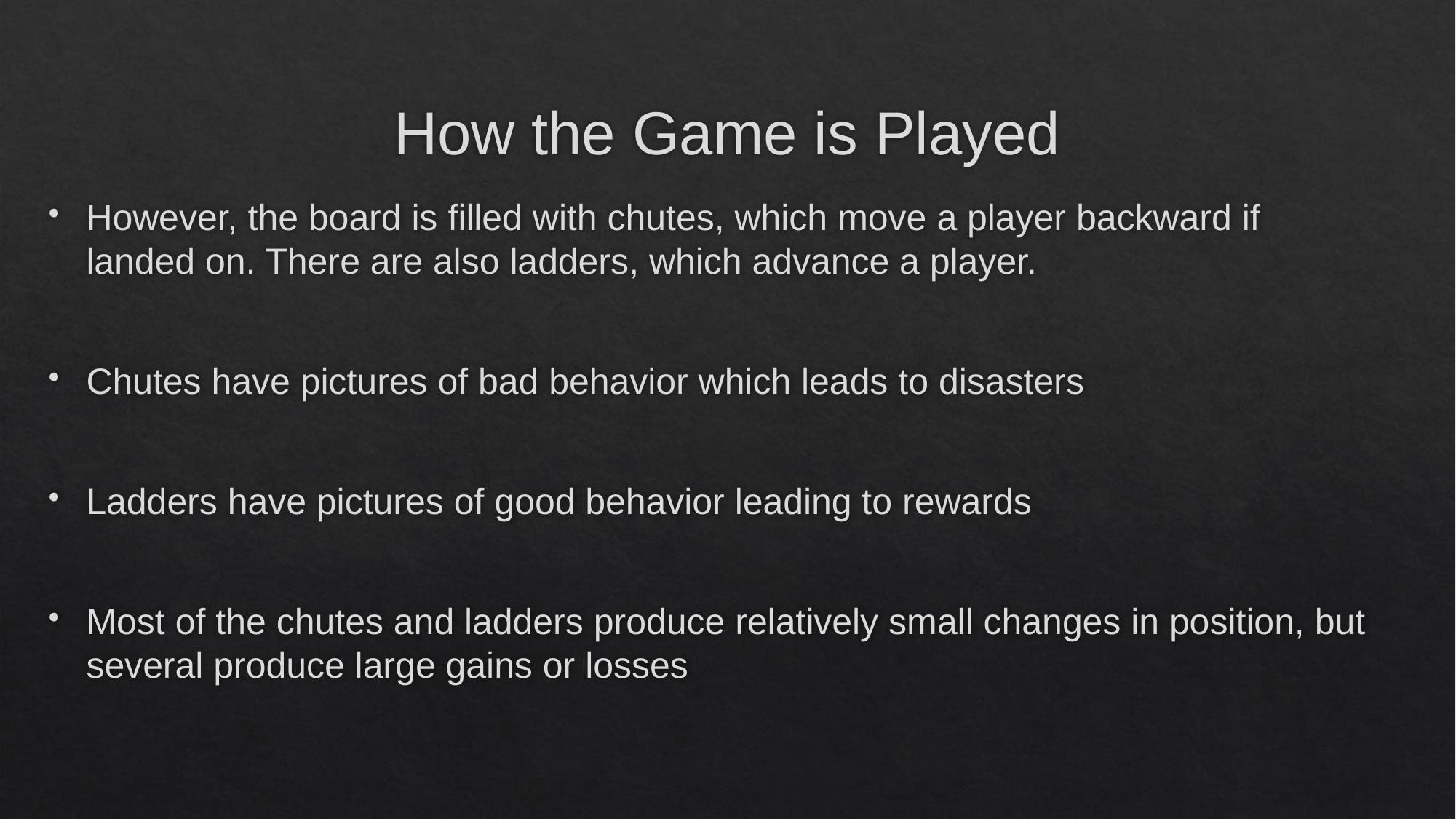

# How the Game is Played
However, the board is filled with chutes, which move a player backward if landed on. There are also ladders, which advance a player.

Chutes have pictures of bad behavior which leads to disasters

Ladders have pictures of good behavior leading to rewards

Most of the chutes and ladders produce relatively small changes in position, but several produce large gains or losses